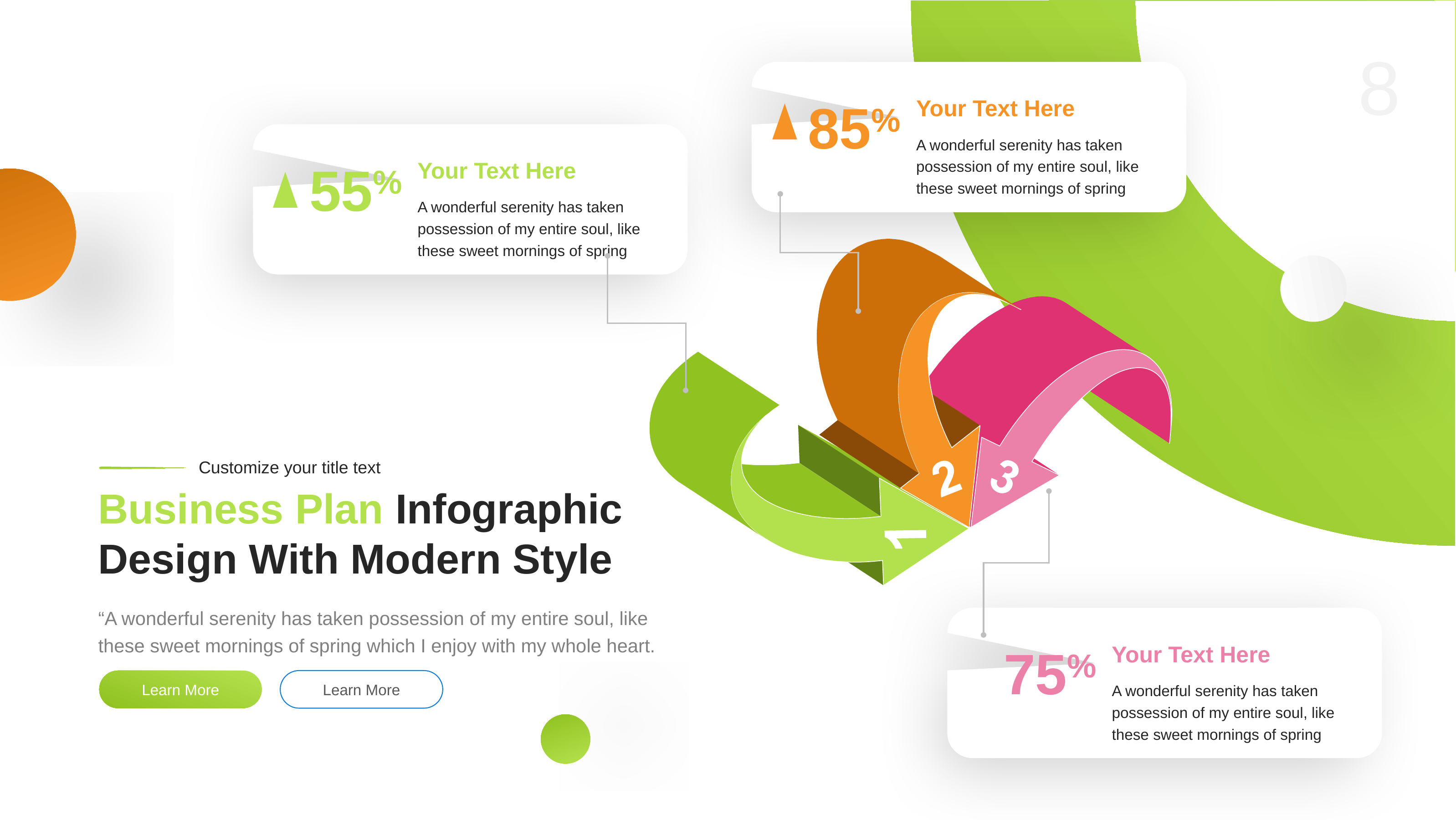

85%
Your Text Here

A wonderful serenity has taken possession of my entire soul, like these sweet mornings of spring
55%
Your Text Here

A wonderful serenity has taken possession of my entire soul, like these sweet mornings of spring

Customize your title text

Business Plan Infographic Design With Modern Style

“A wonderful serenity has taken possession of my entire soul, like these sweet mornings of spring which I enjoy with my whole heart.
75%
Your Text Here
Learn More
Learn More
A wonderful serenity has taken possession of my entire soul, like these sweet mornings of spring